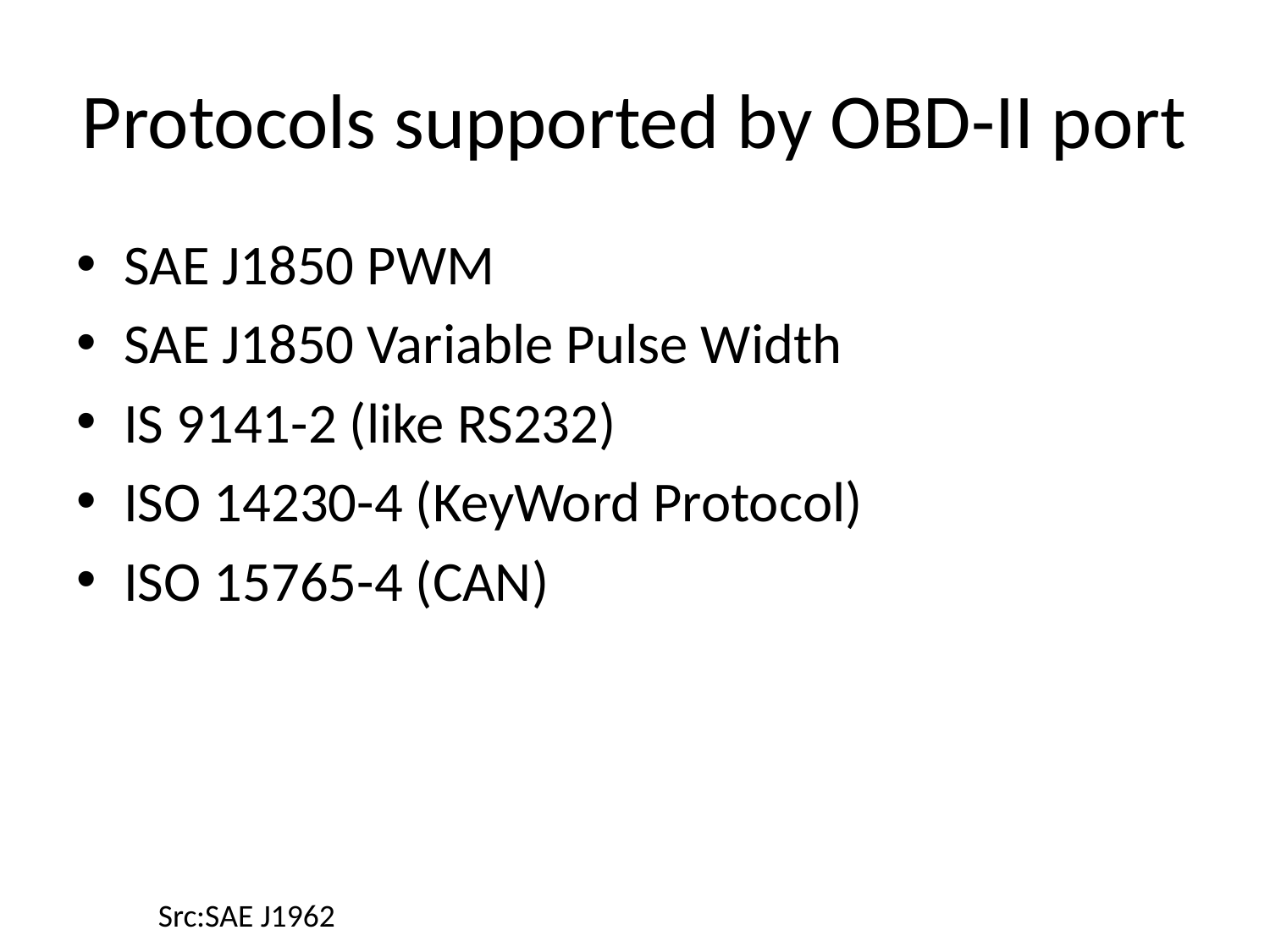

# Protocols supported by OBD-II port
SAE J1850 PWM
SAE J1850 Variable Pulse Width
IS 9141-2 (like RS232)
ISO 14230-4 (KeyWord Protocol)
ISO 15765-4 (CAN)
Src:SAE J1962